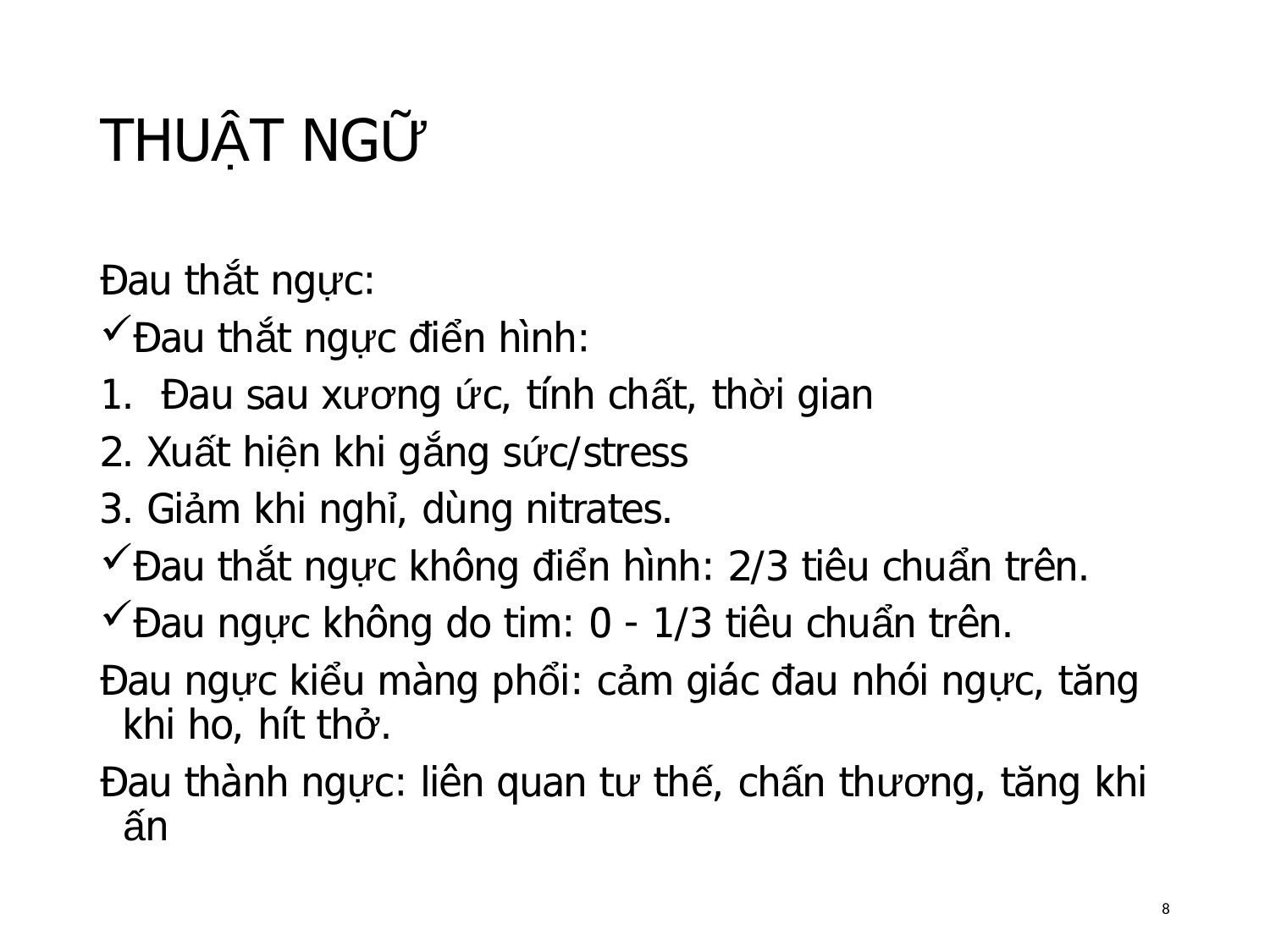

# THUẬT NGỮ
Đau thắt ngực:
Đau thắt ngực điển hình:
Đau sau xương ức, tính chất, thời gian
2. Xuất hiện khi gắng sức/stress
3. Giảm khi nghỉ, dùng nitrates.
Đau thắt ngực không điển hình: 2/3 tiêu chuẩn trên.
Đau ngực không do tim: 0 - 1/3 tiêu chuẩn trên.
Đau ngực kiểu màng phổi: cảm giác đau nhói ngực, tăng khi ho, hít thở.
Đau thành ngực: liên quan tư thế, chấn thương, tăng khi ấn
8